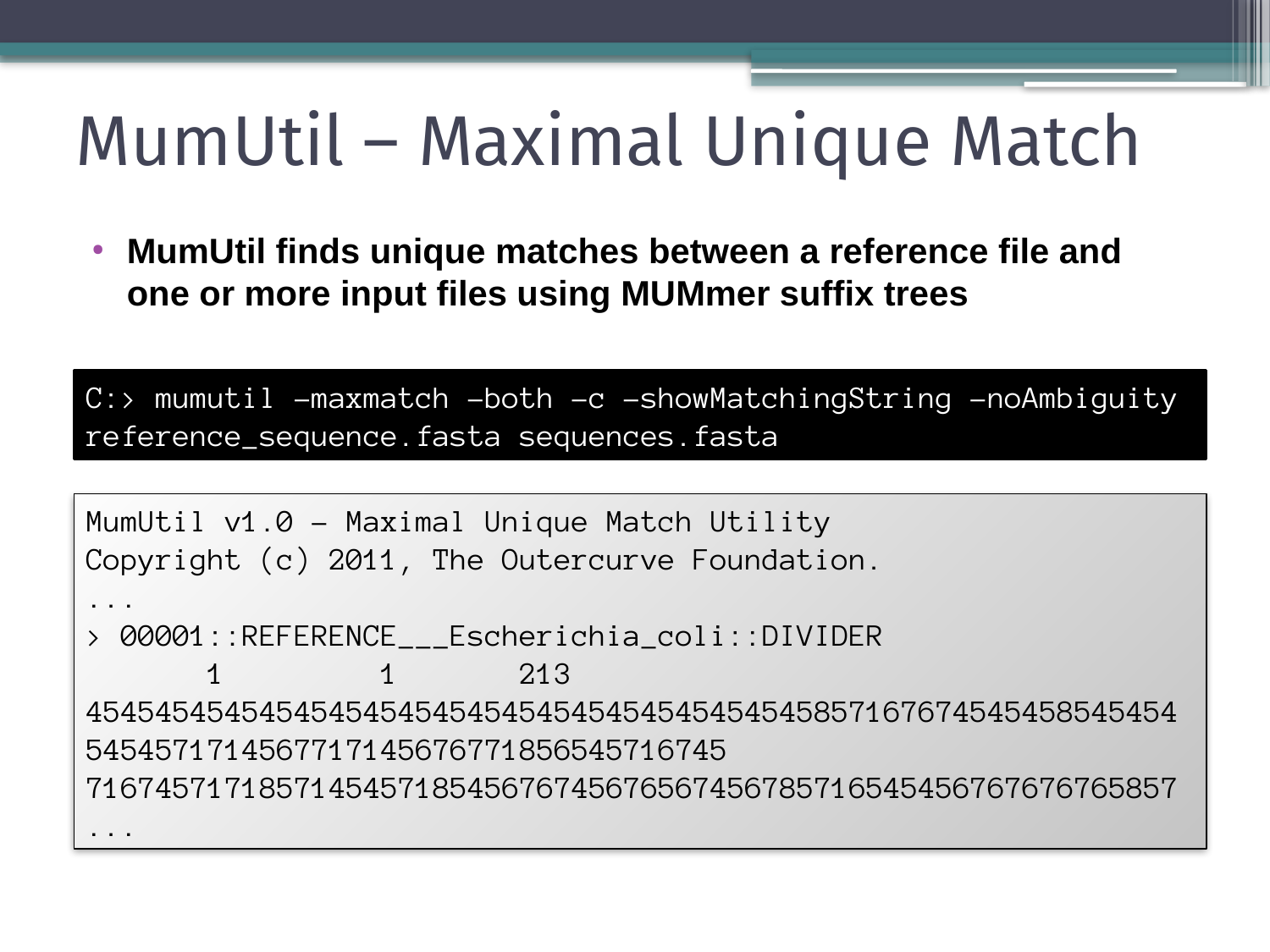

# MumUtil – Maximal Unique Match
MumUtil finds unique matches between a reference file and one or more input files using MUMmer suffix trees
C:> mumutil -maxmatch -both -c -showMatchingString -noAmbiguity reference_sequence.fasta sequences.fasta
MumUtil v1.0 - Maximal Unique Match Utility
Copyright (c) 2011, The Outercurve Foundation.
...
> 00001::REFERENCE___Escherichia_coli::DIVIDER
       1         1       213
4545454545454545454545454545454545454545458571676745454585454545454571714567717145676771856545716745
716745717185714545718545676745676567456785716545456767676765857...